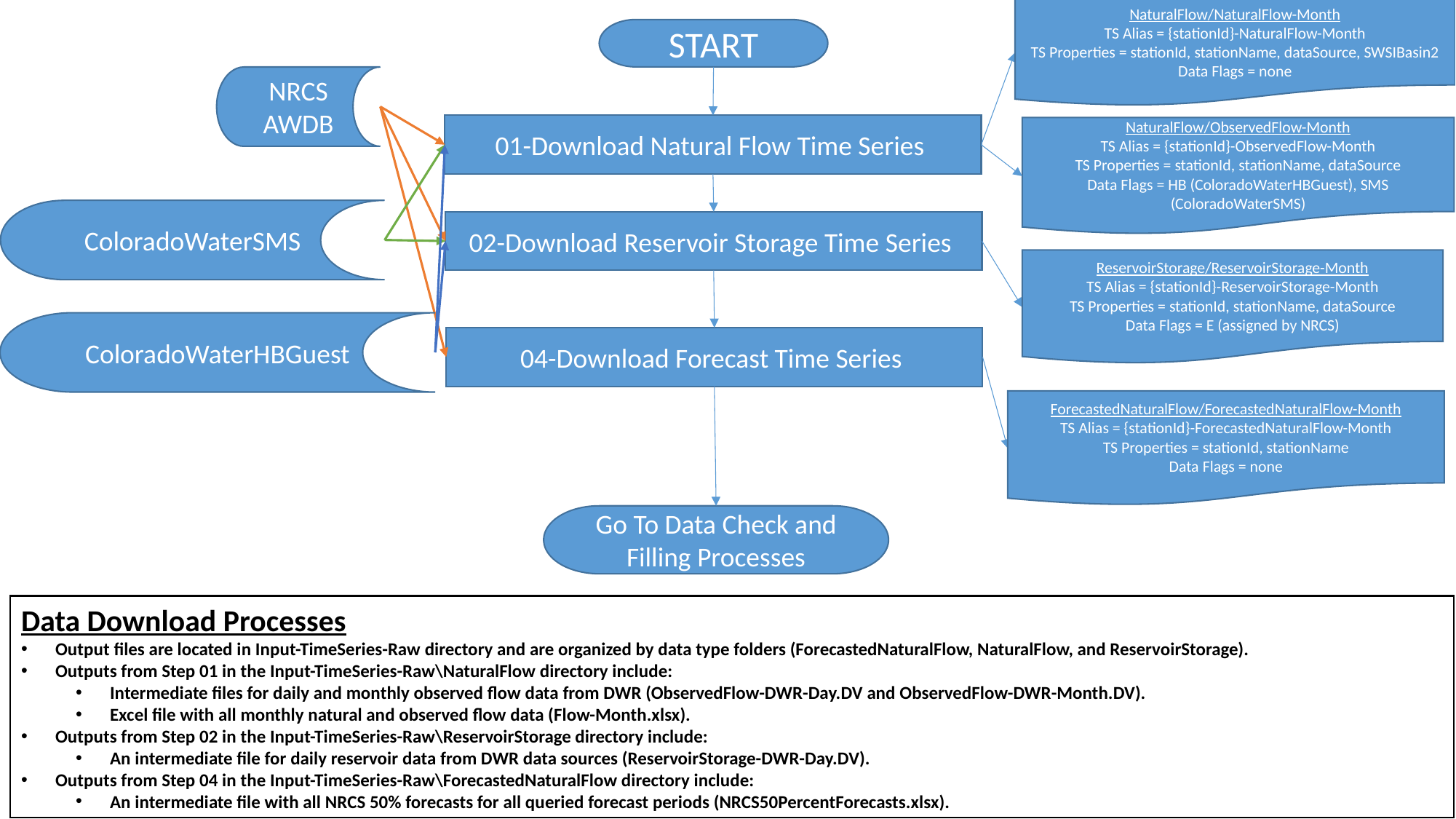

NaturalFlow/NaturalFlow-Month
TS Alias = {stationId}-NaturalFlow-Month
TS Properties = stationId, stationName, dataSource, SWSIBasin2
Data Flags = none
START
NRCS AWDB
01-Download Natural Flow Time Series
NaturalFlow/ObservedFlow-Month
TS Alias = {stationId}-ObservedFlow-Month
TS Properties = stationId, stationName, dataSource
Data Flags = HB (ColoradoWaterHBGuest), SMS (ColoradoWaterSMS)
ColoradoWaterSMS
02-Download Reservoir Storage Time Series
ReservoirStorage/ReservoirStorage-Month
TS Alias = {stationId}-ReservoirStorage-Month
TS Properties = stationId, stationName, dataSource
Data Flags = E (assigned by NRCS)
ColoradoWaterHBGuest
04-Download Forecast Time Series
ForecastedNaturalFlow/ForecastedNaturalFlow-Month
TS Alias = {stationId}-ForecastedNaturalFlow-Month
TS Properties = stationId, stationName
Data Flags = none
Go To Data Check and Filling Processes
Data Download Processes
Output files are located in Input-TimeSeries-Raw directory and are organized by data type folders (ForecastedNaturalFlow, NaturalFlow, and ReservoirStorage).
Outputs from Step 01 in the Input-TimeSeries-Raw\NaturalFlow directory include:
Intermediate files for daily and monthly observed flow data from DWR (ObservedFlow-DWR-Day.DV and ObservedFlow-DWR-Month.DV).
Excel file with all monthly natural and observed flow data (Flow-Month.xlsx).
Outputs from Step 02 in the Input-TimeSeries-Raw\ReservoirStorage directory include:
An intermediate file for daily reservoir data from DWR data sources (ReservoirStorage-DWR-Day.DV).
Outputs from Step 04 in the Input-TimeSeries-Raw\ForecastedNaturalFlow directory include:
An intermediate file with all NRCS 50% forecasts for all queried forecast periods (NRCS50PercentForecasts.xlsx).